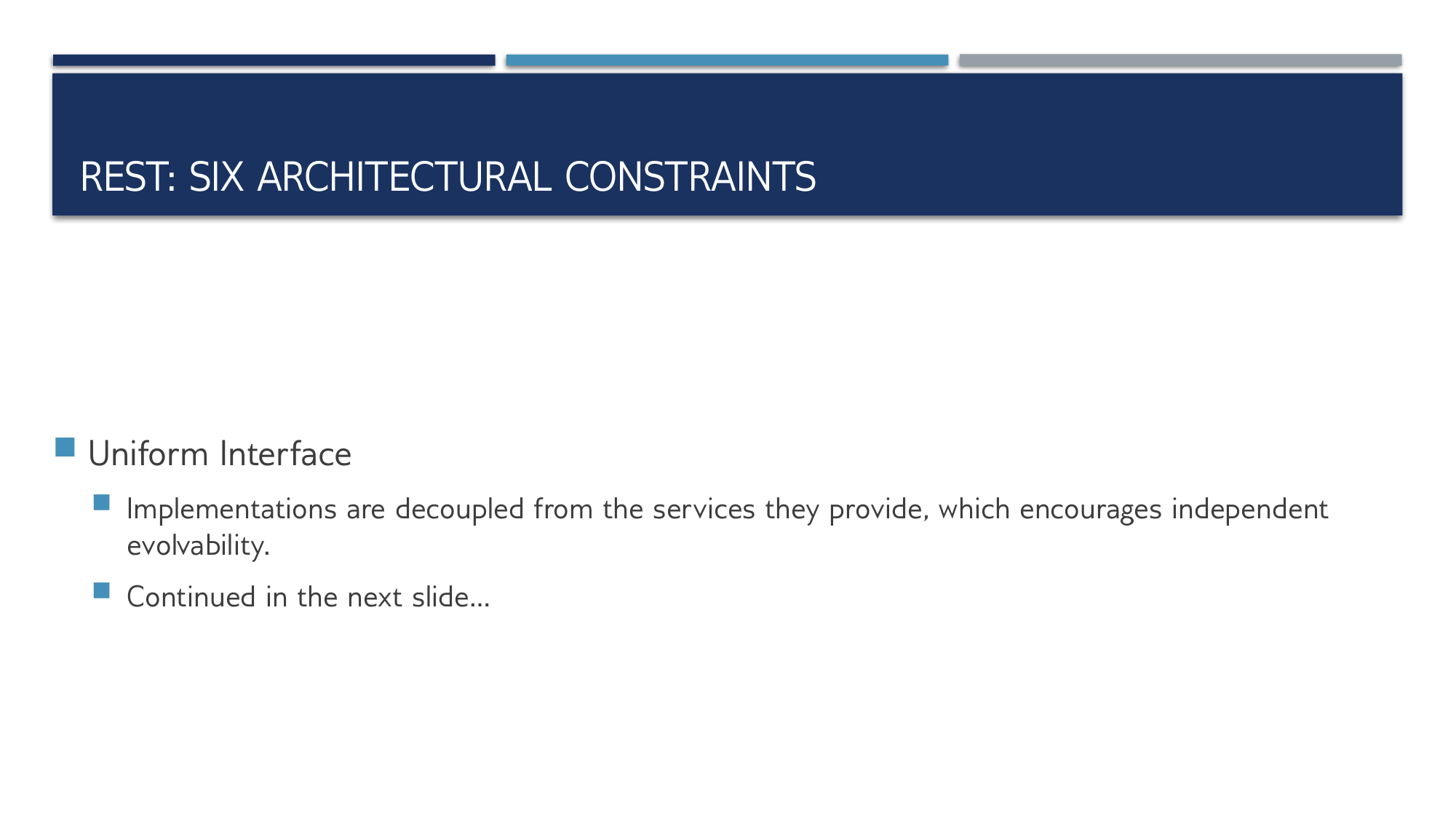

# REST: Six architectural constraints
Uniform Interface
Implementations are decoupled from the services they provide, which encourages independent evolvability.
Continued in the next slide…